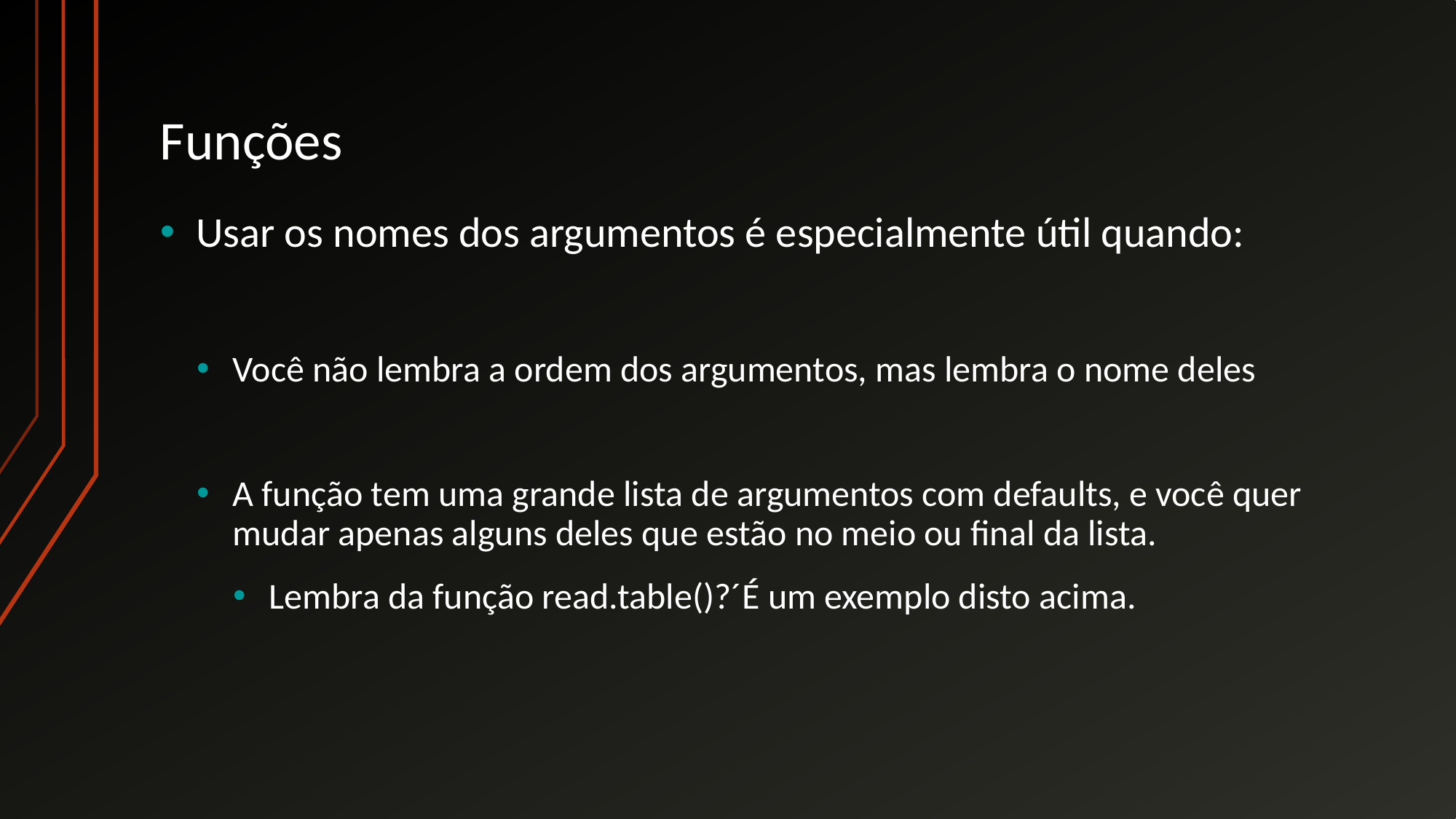

# Funções
Usar os nomes dos argumentos é especialmente útil quando:

Você não lembra a ordem dos argumentos, mas lembra o nome deles

A função tem uma grande lista de argumentos com defaults, e você quer mudar apenas alguns deles que estão no meio ou final da lista.
Lembra da função read.table()?´É um exemplo disto acima.